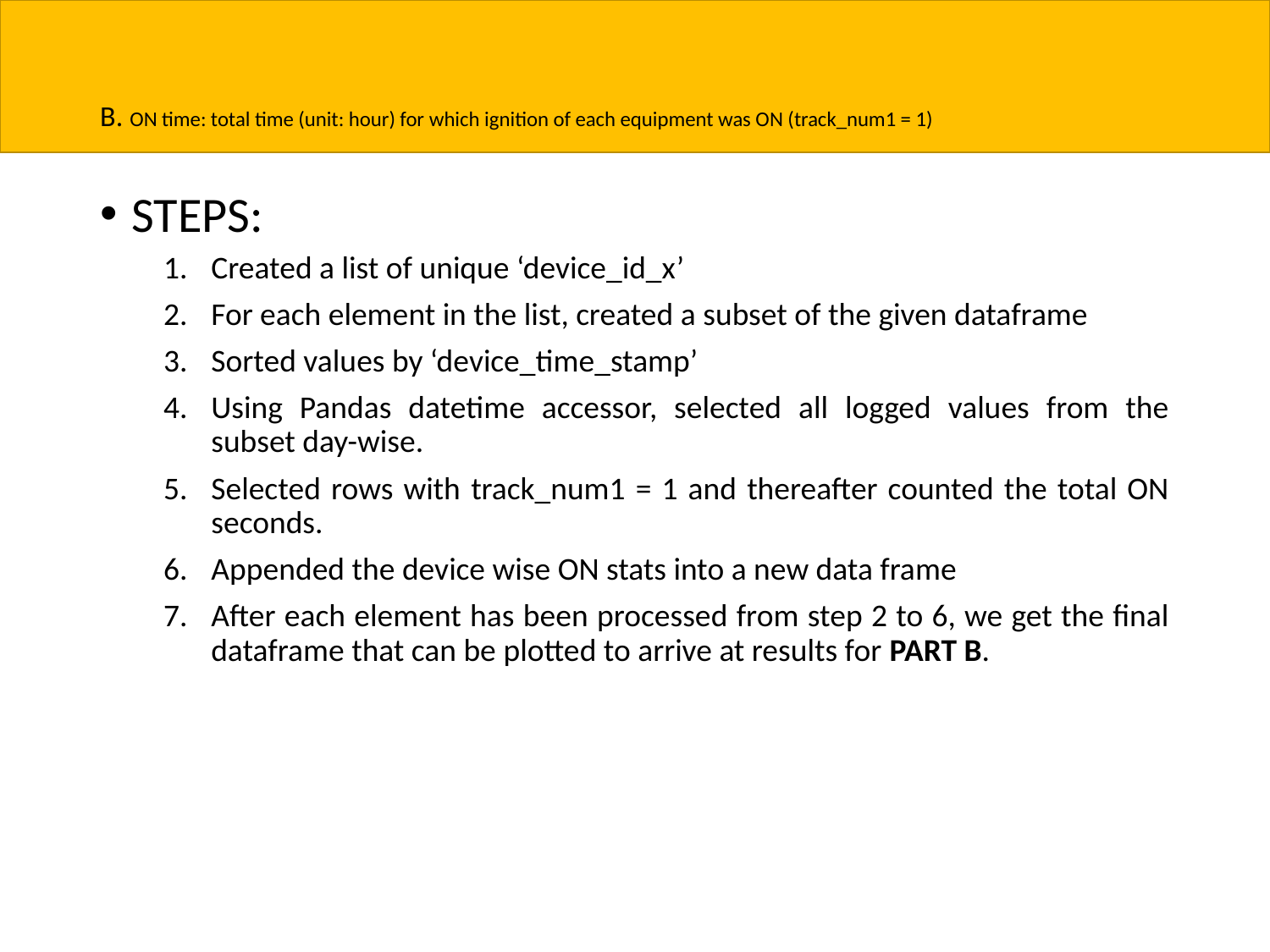

# B. ON time: total time (unit: hour) for which ignition of each equipment was ON (track_num1 = 1)
STEPS:
Created a list of unique ‘device_id_x’
For each element in the list, created a subset of the given dataframe
Sorted values by ‘device_time_stamp’
Using Pandas datetime accessor, selected all logged values from the subset day-wise.
Selected rows with track_num1 = 1 and thereafter counted the total ON seconds.
Appended the device wise ON stats into a new data frame
After each element has been processed from step 2 to 6, we get the final dataframe that can be plotted to arrive at results for PART B.